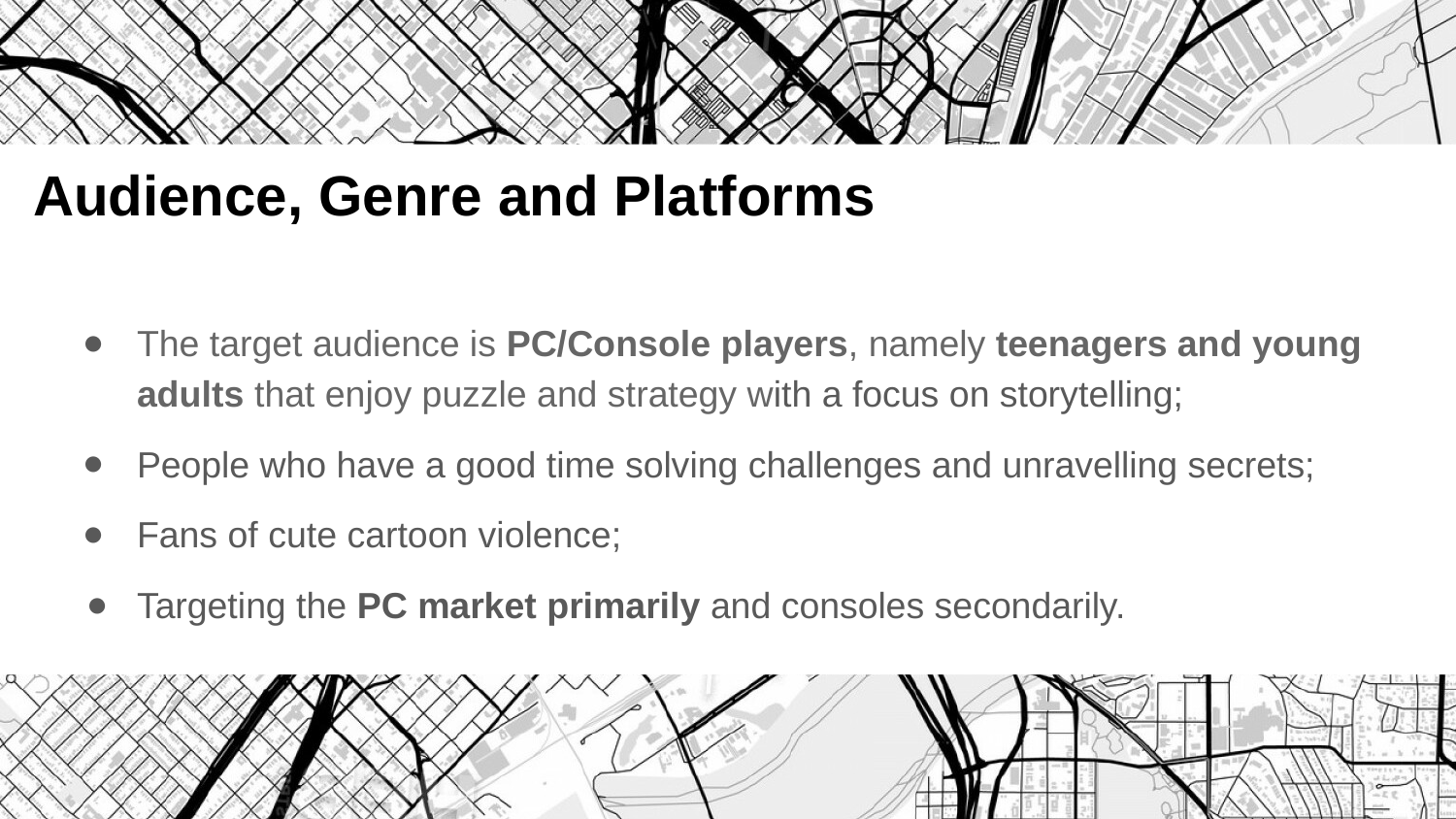

# Audience, Genre and Platforms

The target audience is PC/Console players, namely teenagers and young adults that enjoy puzzle and strategy with a focus on storytelling;
People who have a good time solving challenges and unravelling secrets;
Fans of cute cartoon violence;
Targeting the PC market primarily and consoles secondarily.